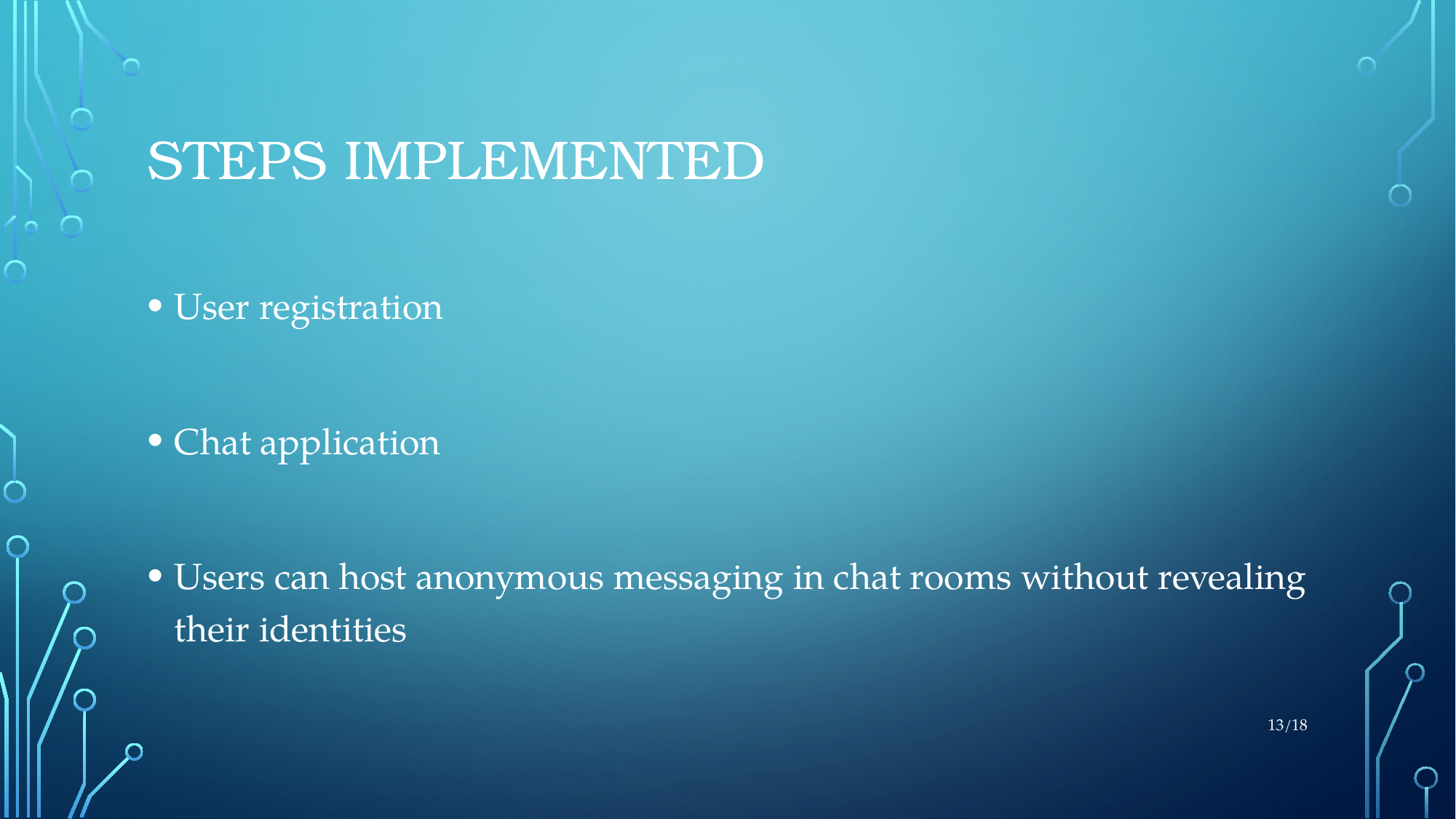

# Steps implemented
User registration

Chat application

Users can host anonymous messaging in chat rooms without revealing their identities
13/18